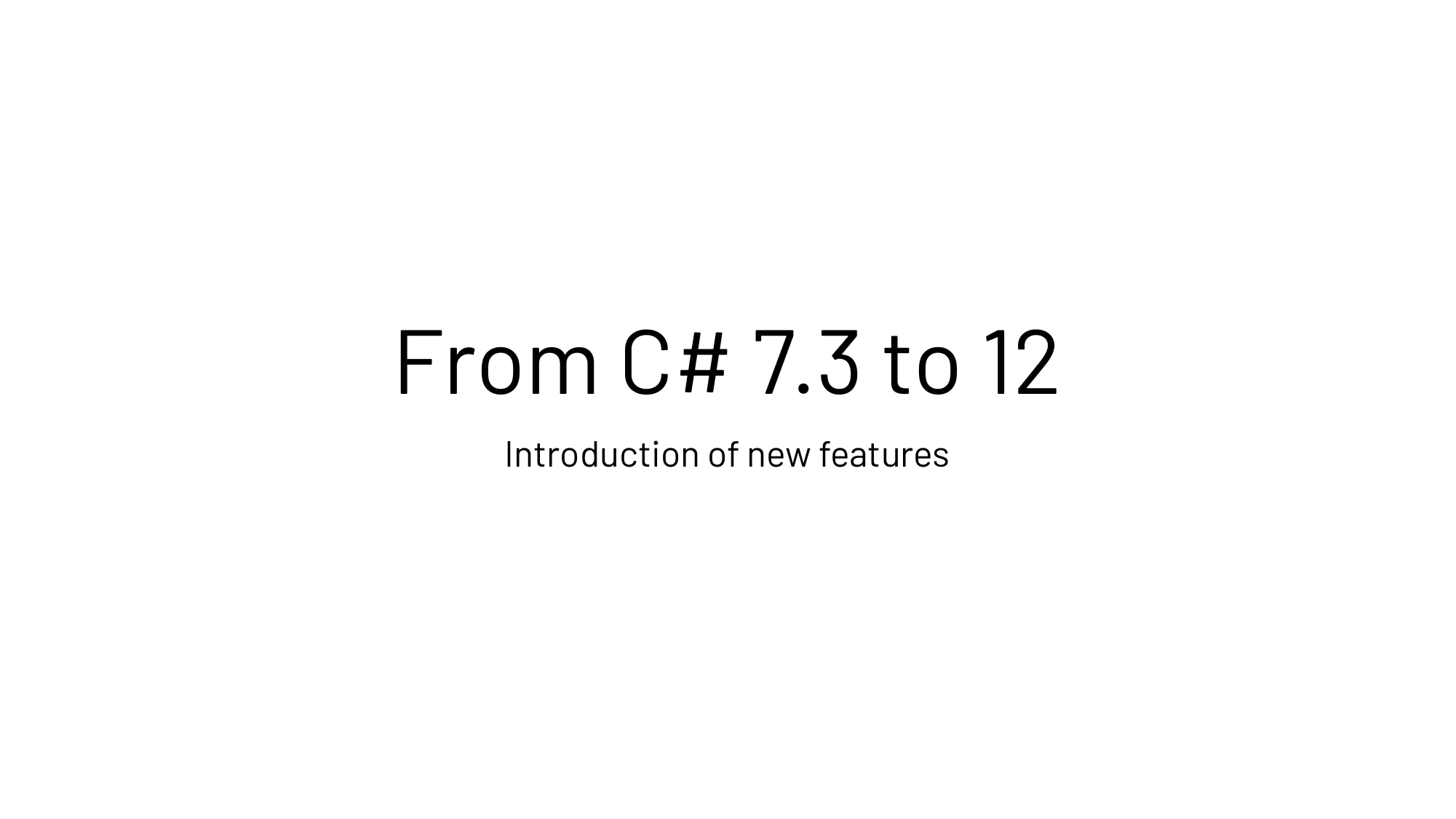

# From C# 7.3 to 12
Introduction of new features